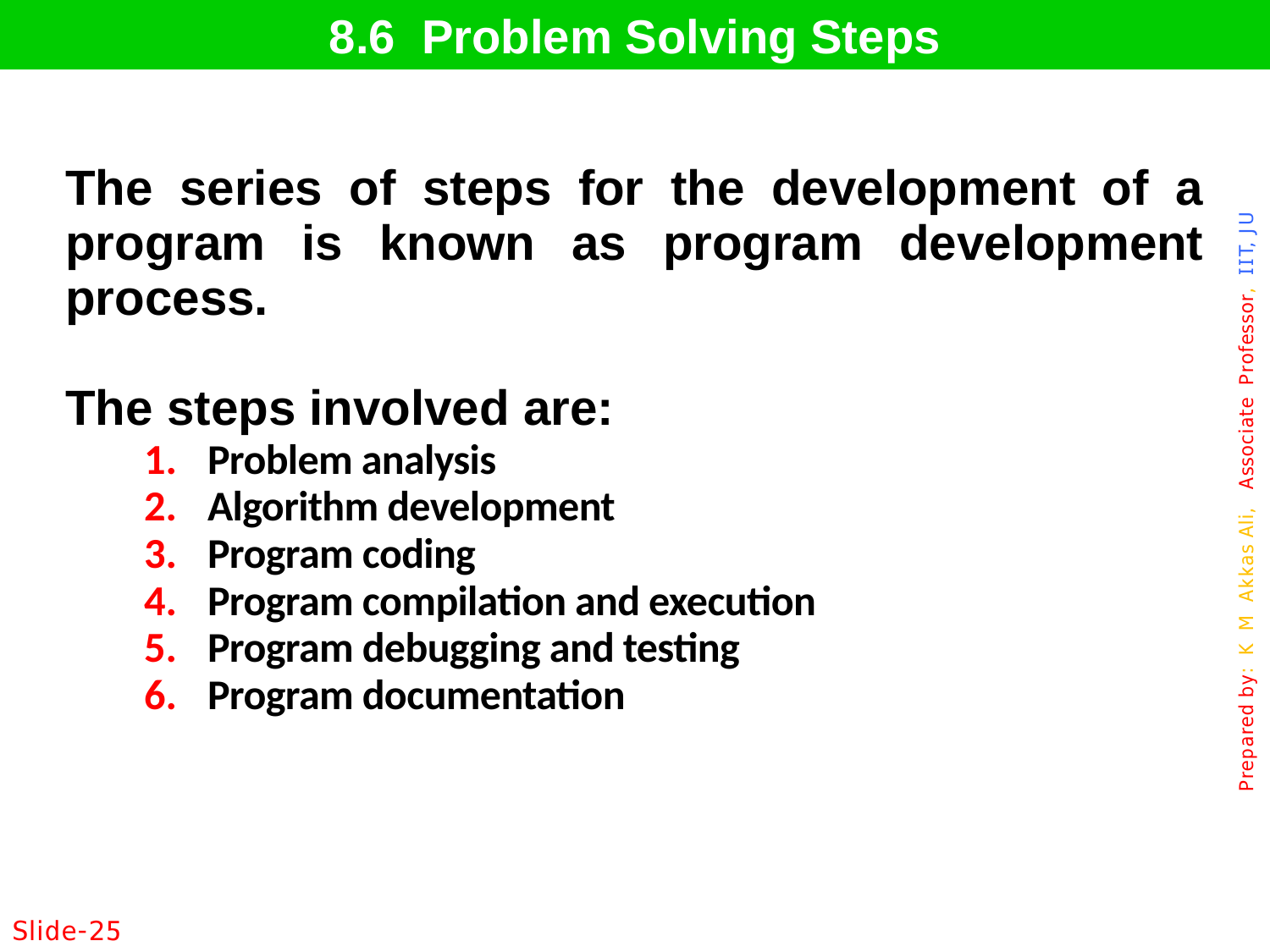

8.6  Problem Solving Steps

The series of steps for the development of a program is known as program development process.

The steps involved are:
Problem analysis
Algorithm development
Program coding
Program compilation and execution
Program debugging and testing
Program documentation
Slide-25